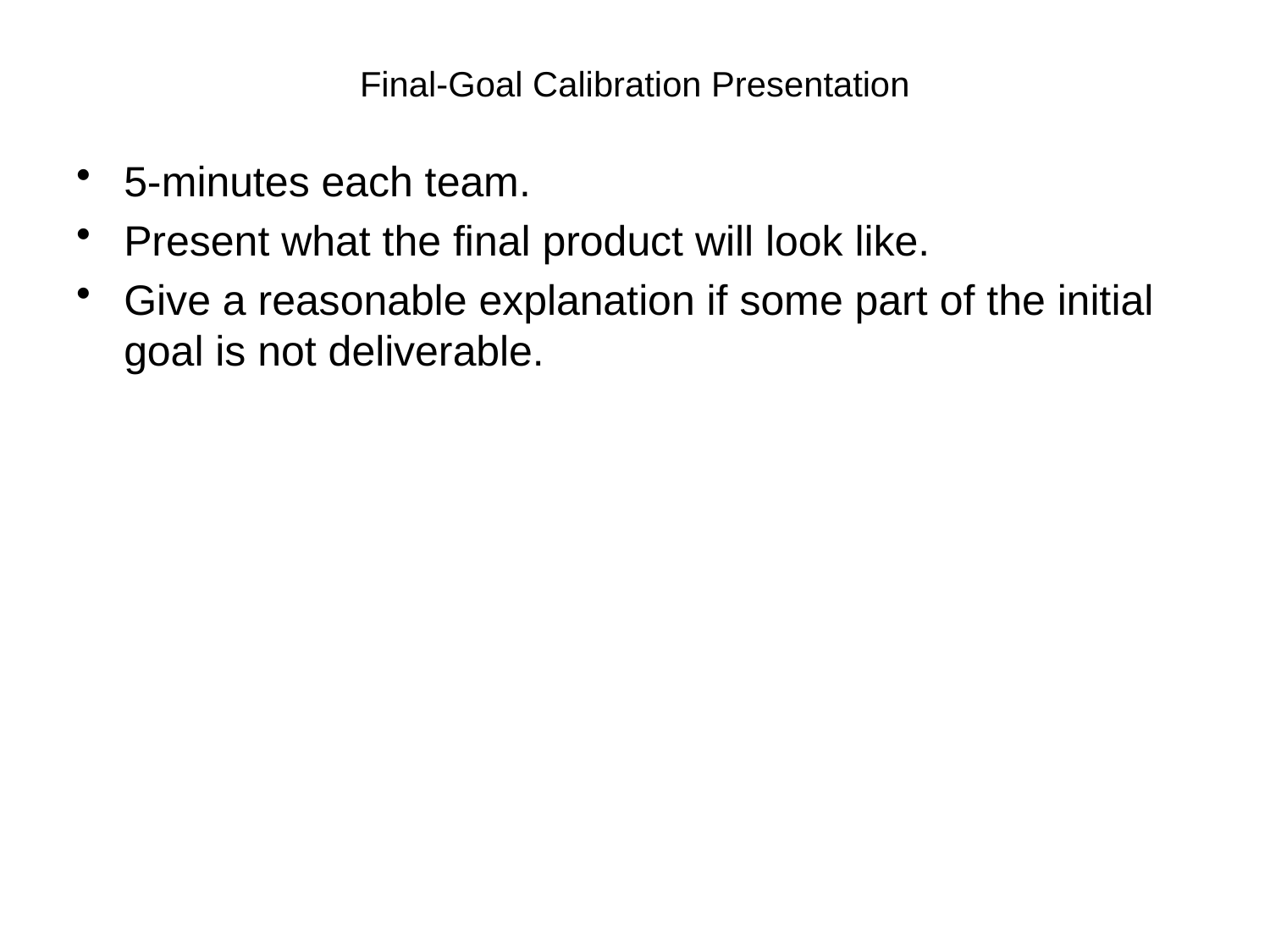

# Final-Goal Calibration Presentation
5-minutes each team.
Present what the final product will look like.
Give a reasonable explanation if some part of the initial goal is not deliverable.